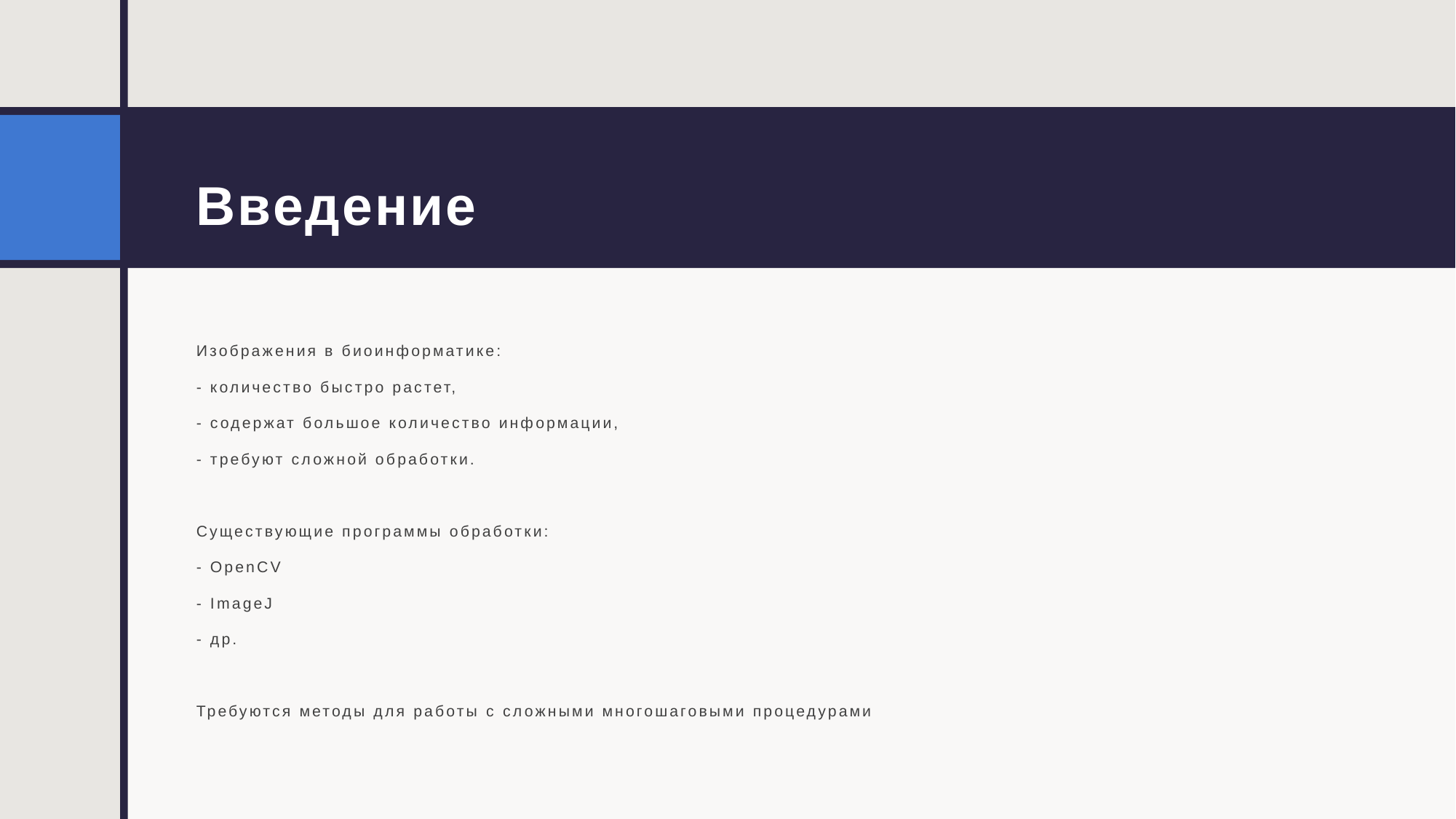

# Введение

Изображения в биоинформатике:
- количество быстро растет,
- содержат большое количество информации,
- требуют сложной обработки.

Существующие программы обработки:
- OpenCV
- ImageJ
- др.

Требуются методы для работы с сложными многошаговыми процедурами